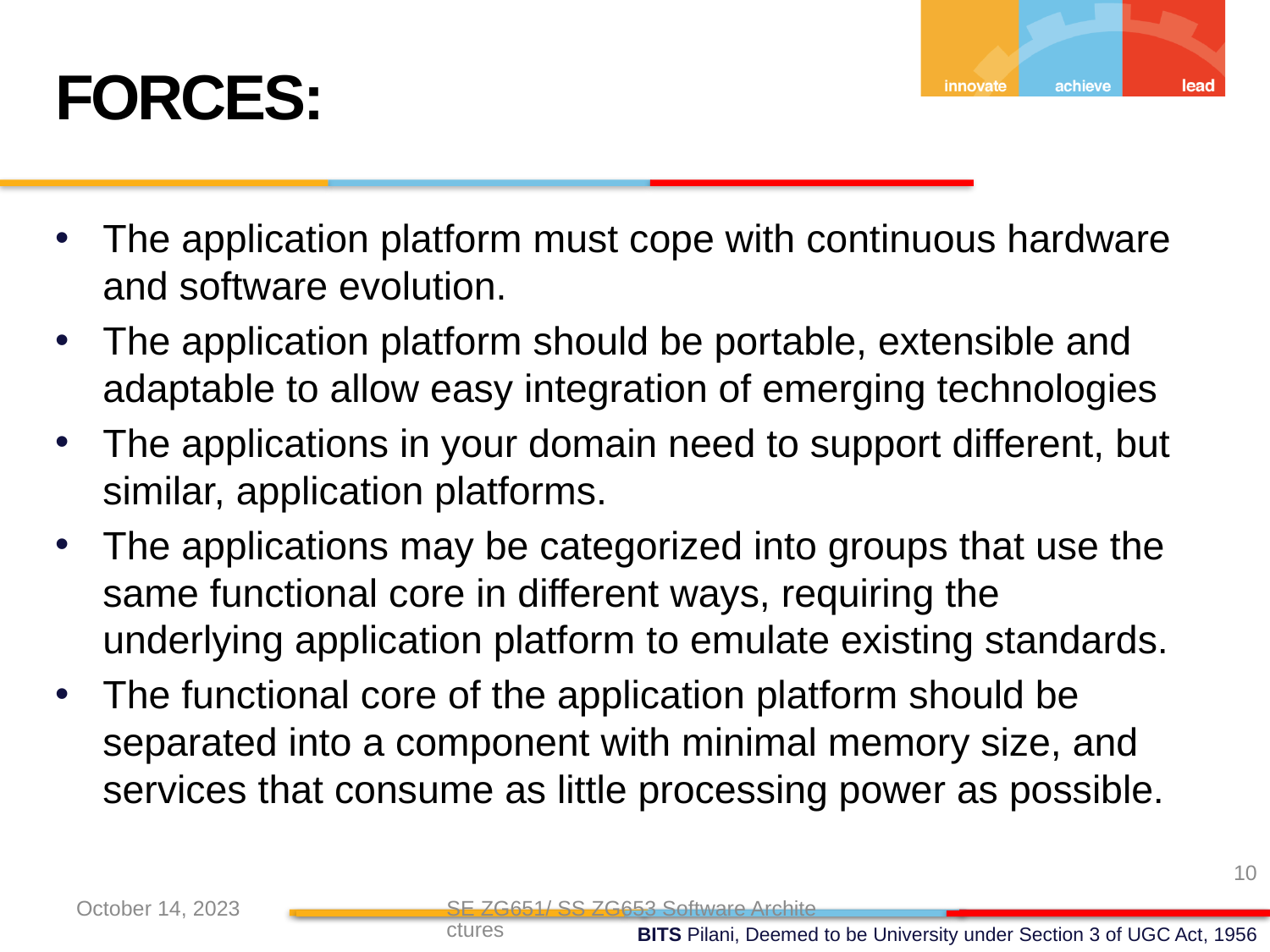

FORCES:
The application platform must cope with continuous hardware and software evolution.
The application platform should be portable, extensible and adaptable to allow easy integration of emerging technologies
The applications in your domain need to support different, but similar, application platforms.
The applications may be categorized into groups that use the same functional core in different ways, requiring the underlying application platform to emulate existing standards.
The functional core of the application platform should be separated into a component with minimal memory size, and services that consume as little processing power as possible.

10
October 14, 2023
SE ZG651/ SS ZG653 Software Architectures